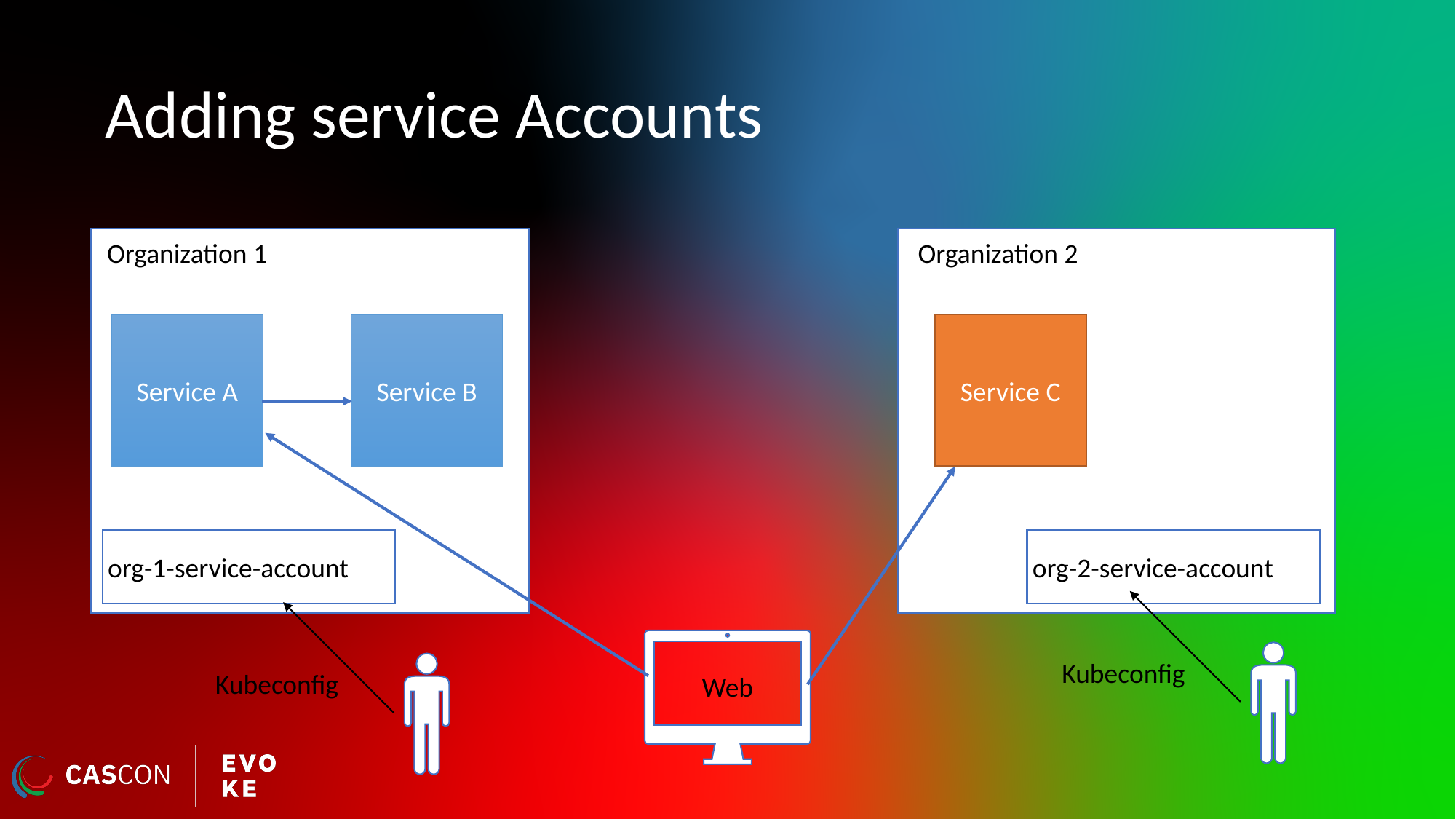

# Adding service Accounts

Organization 1
Organization 2
Service A
Service B
Service C

org-1-service-account
org-2-service-account

Kubeconfig

Kubeconfig
Web
5